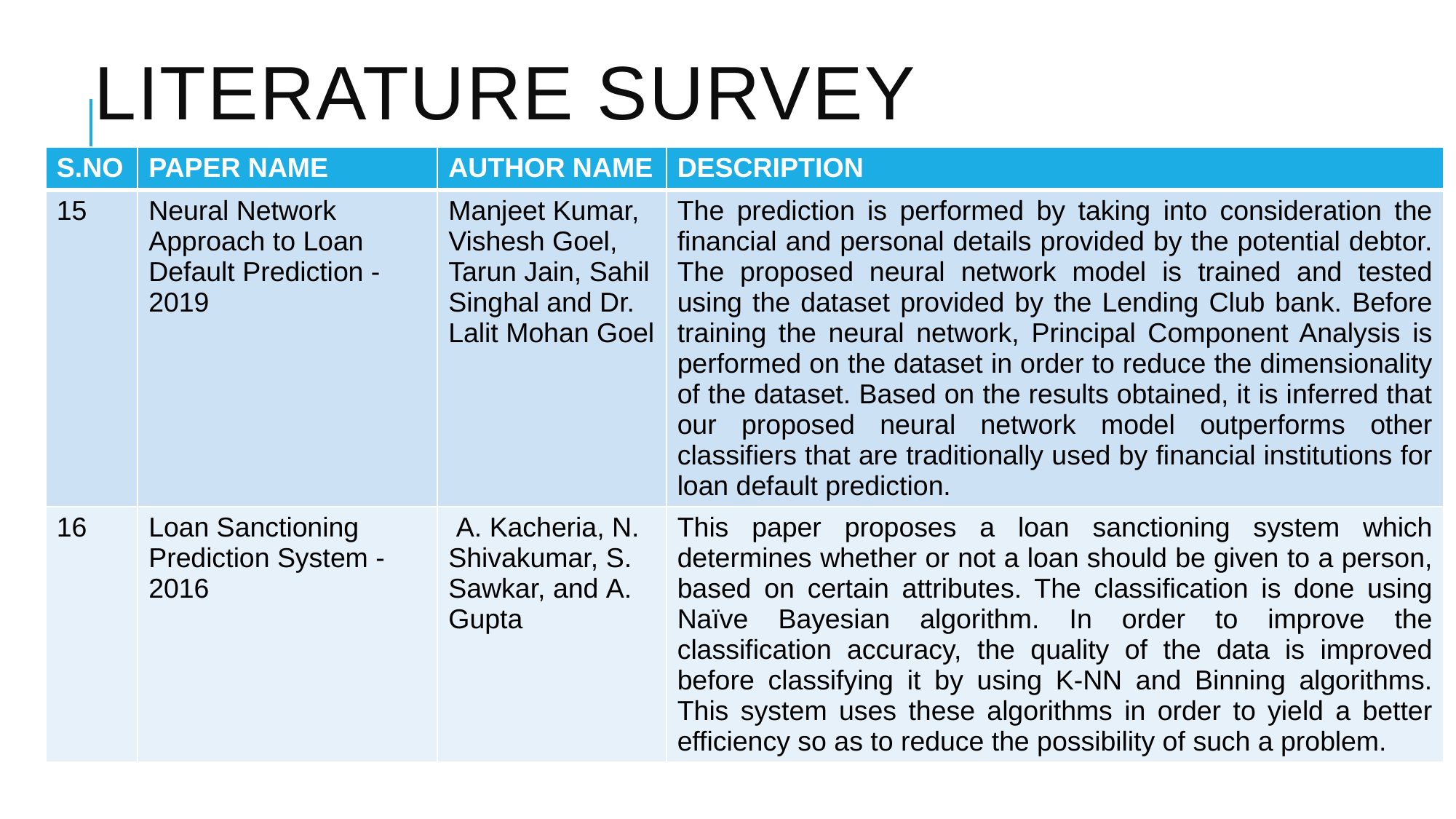

# LITERATURE SURVEY
| S.NO | PAPER NAME | AUTHOR NAME | DESCRIPTION |
| --- | --- | --- | --- |
| 15 | Neural Network Approach to Loan Default Prediction - 2019 | Manjeet Kumar, Vishesh Goel, Tarun Jain, Sahil Singhal and Dr. Lalit Mohan Goel | The prediction is performed by taking into consideration the financial and personal details provided by the potential debtor. The proposed neural network model is trained and tested using the dataset provided by the Lending Club bank. Before training the neural network, Principal Component Analysis is performed on the dataset in order to reduce the dimensionality of the dataset. Based on the results obtained, it is inferred that our proposed neural network model outperforms other classifiers that are traditionally used by financial institutions for loan default prediction. |
| 16 | Loan Sanctioning Prediction System - 2016 | A. Kacheria, N. Shivakumar, S. Sawkar, and A. Gupta | This paper proposes a loan sanctioning system which determines whether or not a loan should be given to a person, based on certain attributes. The classification is done using Naïve Bayesian algorithm. In order to improve the classification accuracy, the quality of the data is improved before classifying it by using K-NN and Binning algorithms. This system uses these algorithms in order to yield a better efficiency so as to reduce the possibility of such a problem. |